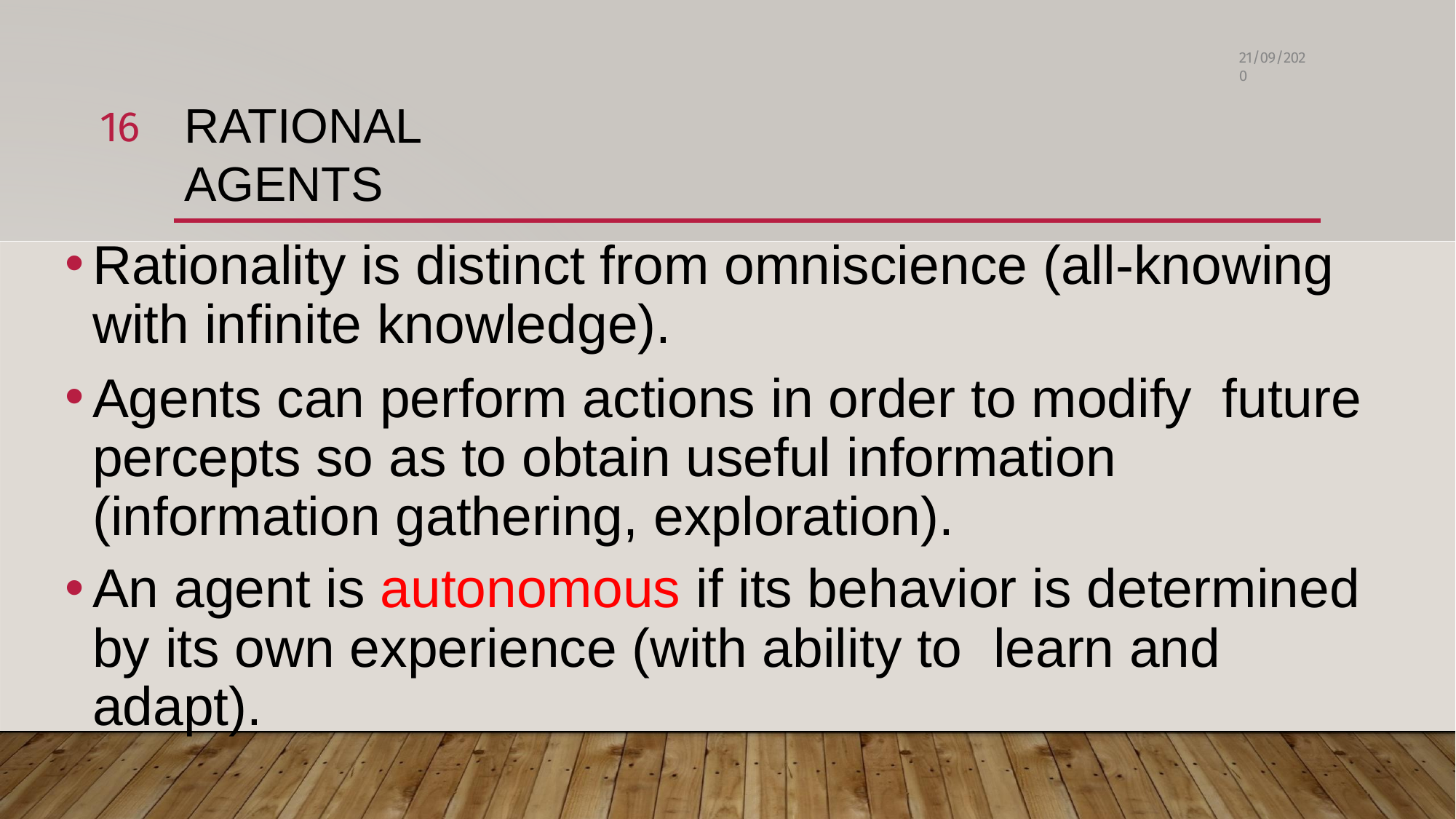

21/09/2020
# RATIONAL AGENTS
16
Rationality is distinct from omniscience (all-knowing  with infinite knowledge).
Agents can perform actions in order to modify  future percepts so as to obtain useful information  (information gathering, exploration).
An agent is autonomous if its behavior is determined by its own experience (with ability to  learn and adapt).